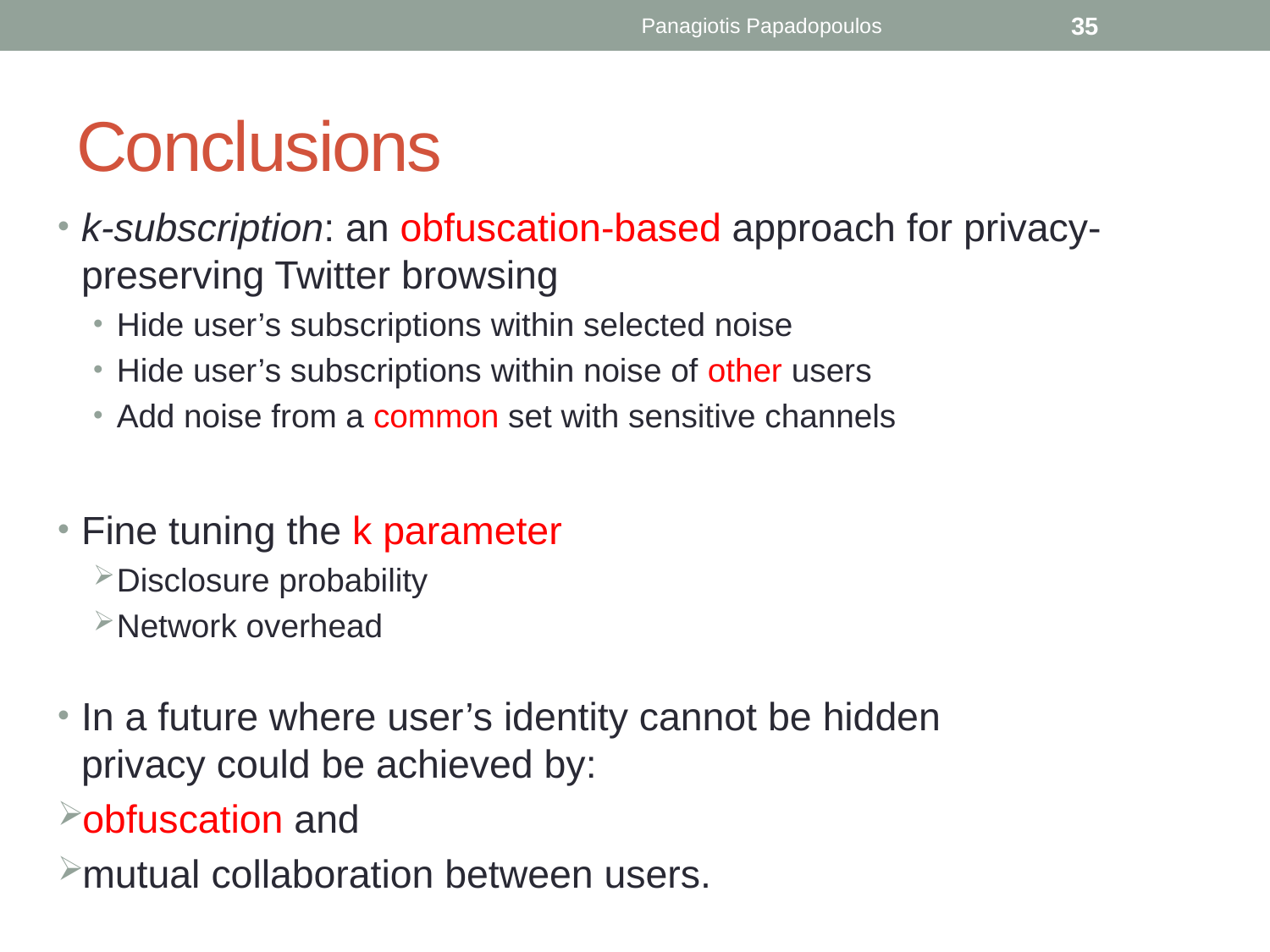

Panagiotis Papadopoulos
35
# Conclusions
k-subscription: an obfuscation-based approach for privacy-preserving Twitter browsing
Hide user’s subscriptions within selected noise
Hide user’s subscriptions within noise of other users
Add noise from a common set with sensitive channels

Fine tuning the k parameter
Disclosure probability
Network overhead
In a future where user’s identity cannot be hidden
privacy could be achieved by:
obfuscation and
mutual collaboration between users.